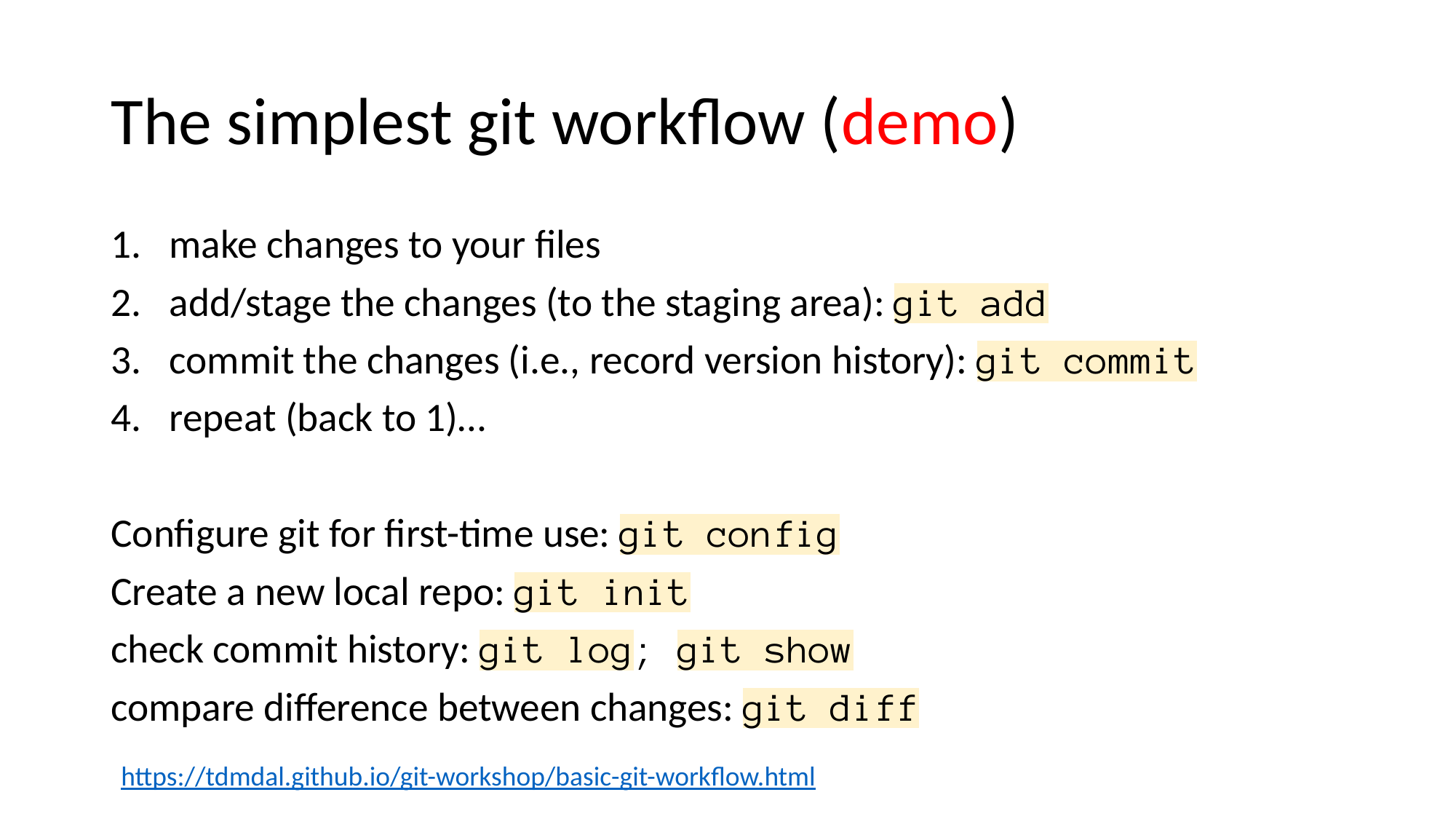

# The simplest git workflow (demo)
make changes to your files
add/stage the changes (to the staging area): git add
commit the changes (i.e., record version history): git commit
repeat (back to 1)…

Configure git for first-time use: git config
Create a new local repo: git init
check commit history: git log; git show
compare difference between changes: git diff

https://tdmdal.github.io/git-workshop/basic-git-workflow.html